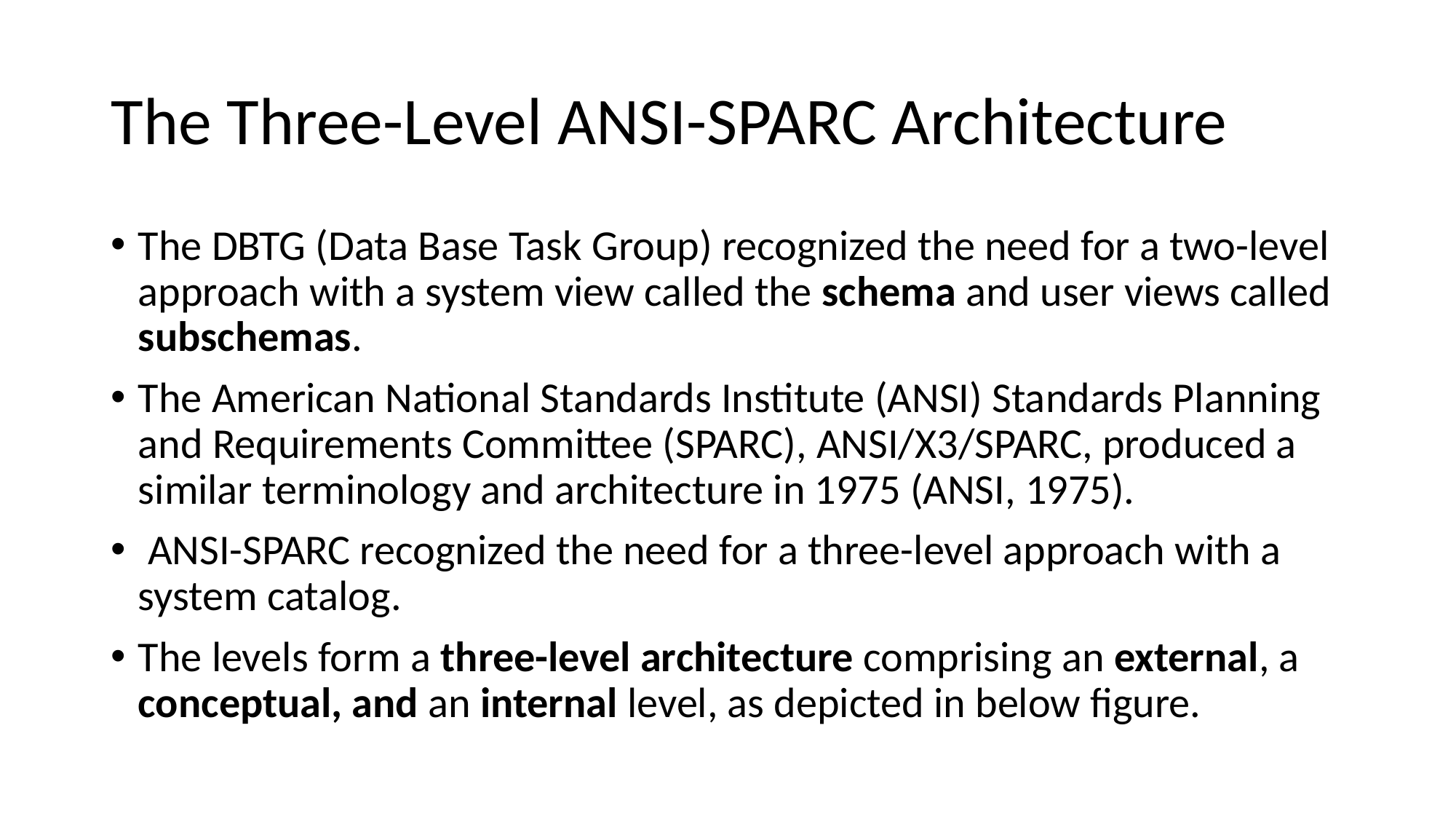

# The Three-Level ANSI-SPARC Architecture
The DBTG (Data Base Task Group) recognized the need for a two-level approach with a system view called the schema and user views called subschemas.
The American National Standards Institute (ANSI) Standards Planning and Requirements Committee (SPARC), ANSI/X3/SPARC, produced a similar terminology and architecture in 1975 (ANSI, 1975).
 ANSI-SPARC recognized the need for a three-level approach with a system catalog.
The levels form a three-level architecture comprising an external, a conceptual, and an internal level, as depicted in below figure.